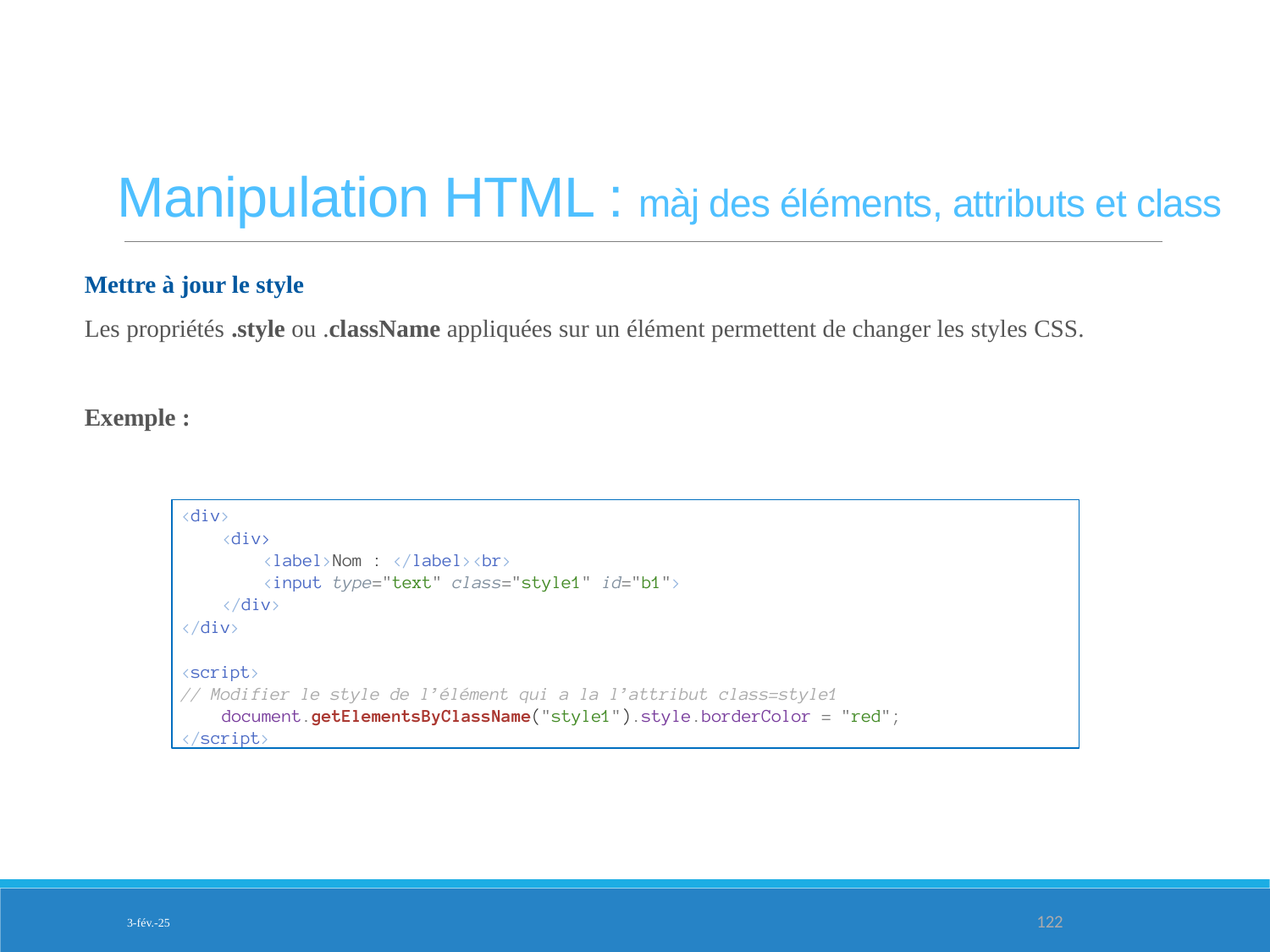

Manipulation HTML : màj des éléments, attributs et class
Mettre à jour le style
Les propriétés .style ou .className appliquées sur un élément permettent de changer les styles CSS.

Exemple :
<div>
<div>
<label>Nom : </label><br>
<input type="text" class="style1" id="b1">
</div>
</div>

<script>
// Modifier le style de l’élément qui a la l’attribut class=style1
document.getElementsByClassName("style1").style.borderColor = "red";
</script>
PARTIE 3
3-fév.-25
122